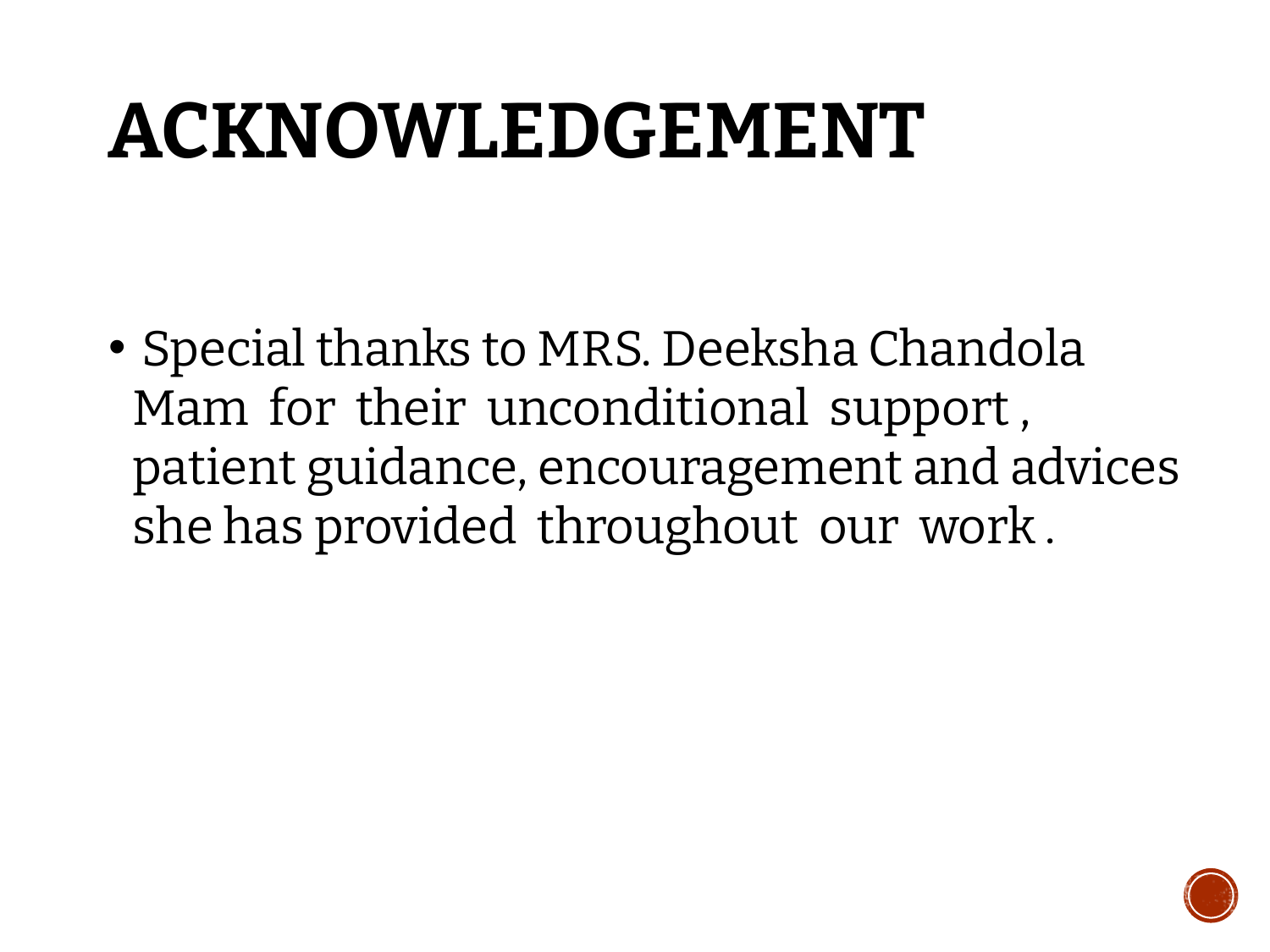

# Acknowledgement

 Special thanks to MRS. Deeksha Chandola   Mam  for  their  unconditional  support , patient guidance, encouragement and advices  she has provided  throughout  our  work .